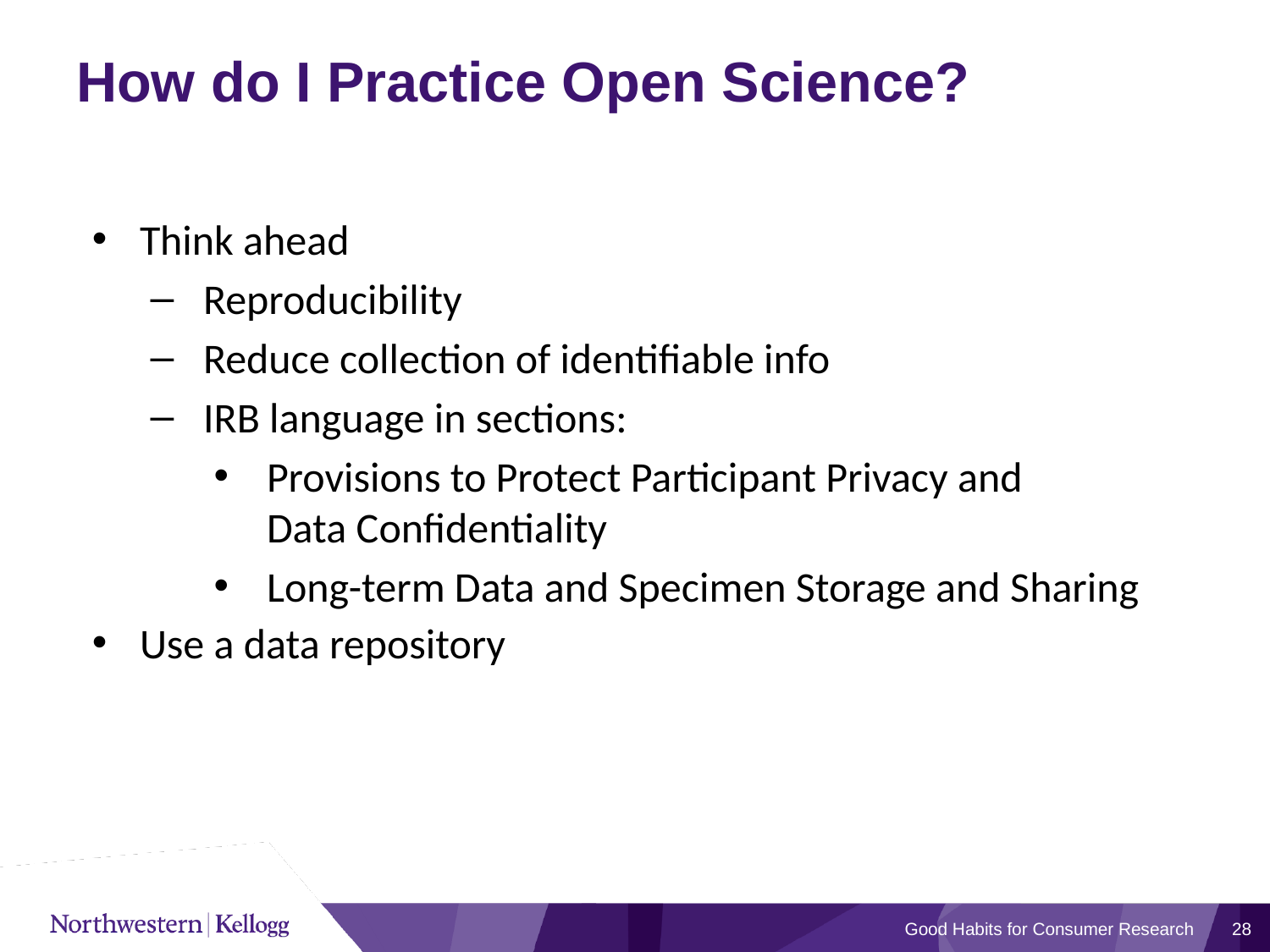

# How do I Practice Open Science?
Think ahead
Reproducibility
Reduce collection of identifiable info
IRB language in sections:
Provisions to Protect Participant Privacy and Data Confidentiality
Long-term Data and Specimen Storage and Sharing
Use a data repository

Good Habits for Consumer Research
28